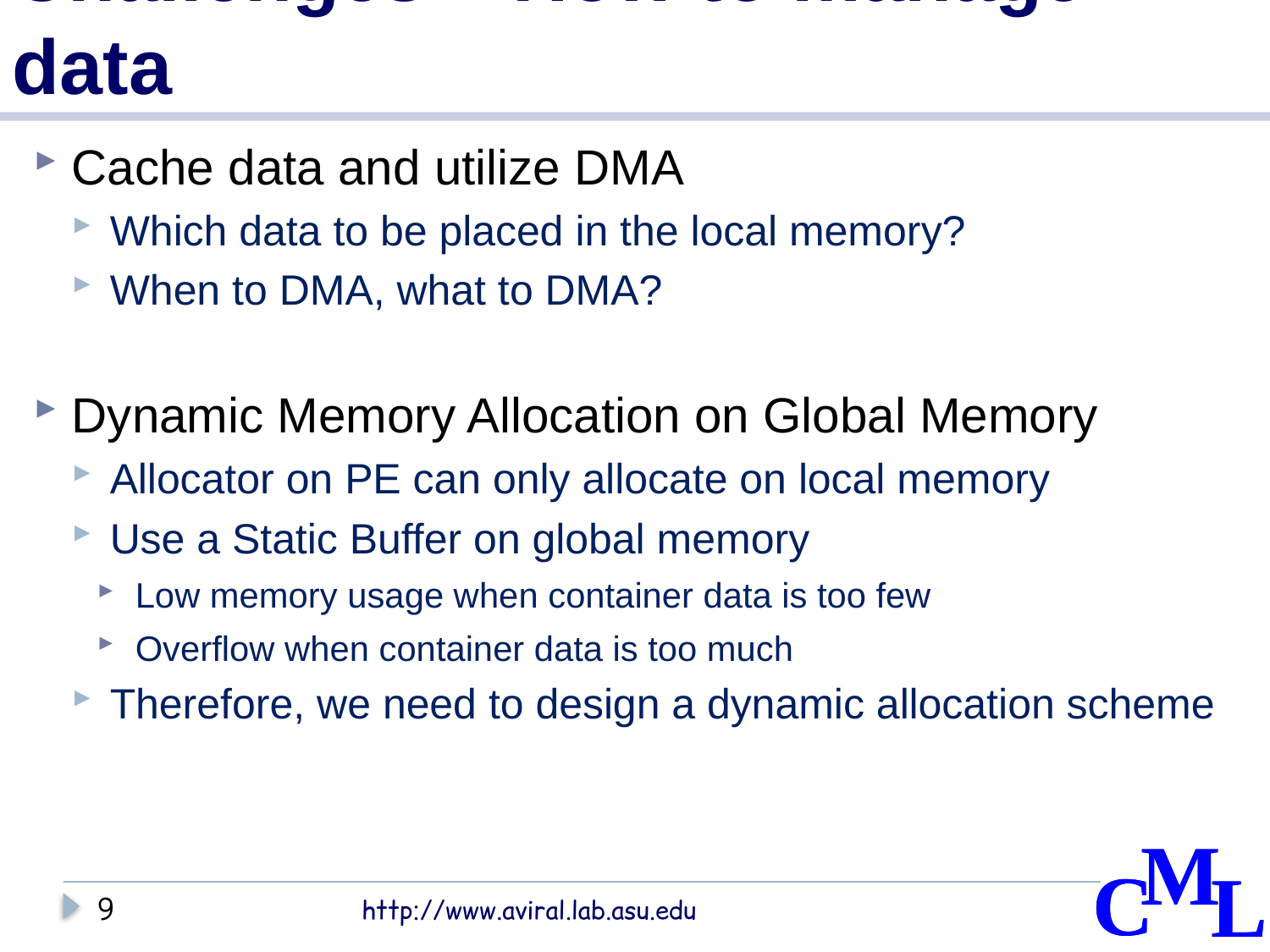

# Challenges – How to manage data
Cache data and utilize DMA
Which data to be placed in the local memory?
When to DMA, what to DMA?

Dynamic Memory Allocation on Global Memory
Allocator on PE can only allocate on local memory
Use a Static Buffer on global memory
Low memory usage when container data is too few
Overflow when container data is too much
Therefore, we need to design a dynamic allocation scheme
9